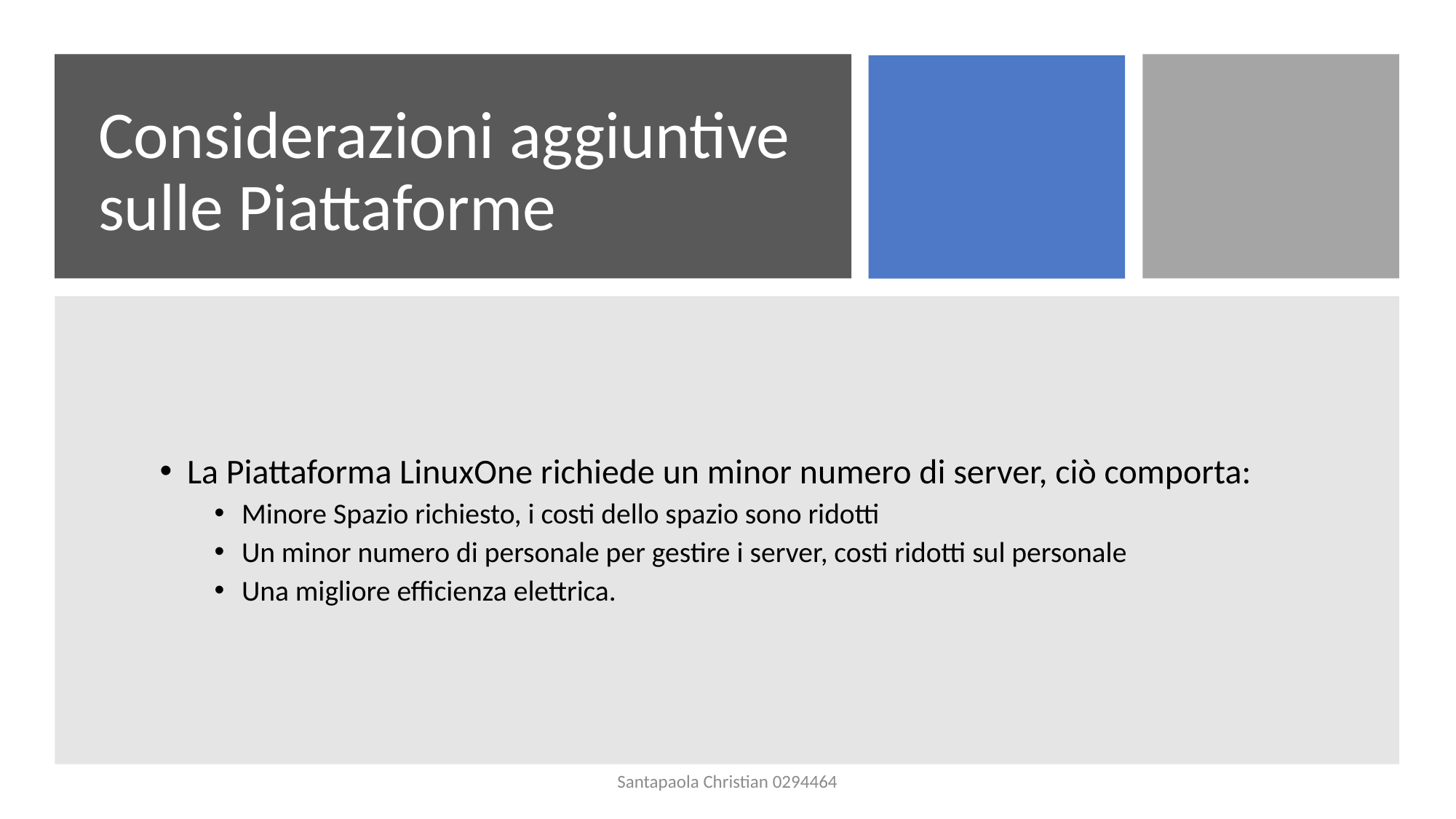

# Considerazioni aggiuntive sulle Piattaforme

La Piattaforma LinuxOne richiede un minor numero di server, ciò comporta:
Minore Spazio richiesto, i costi dello spazio sono ridotti
Un minor numero di personale per gestire i server, costi ridotti sul personale
Una migliore efficienza elettrica.
Santapaola Christian 0294464